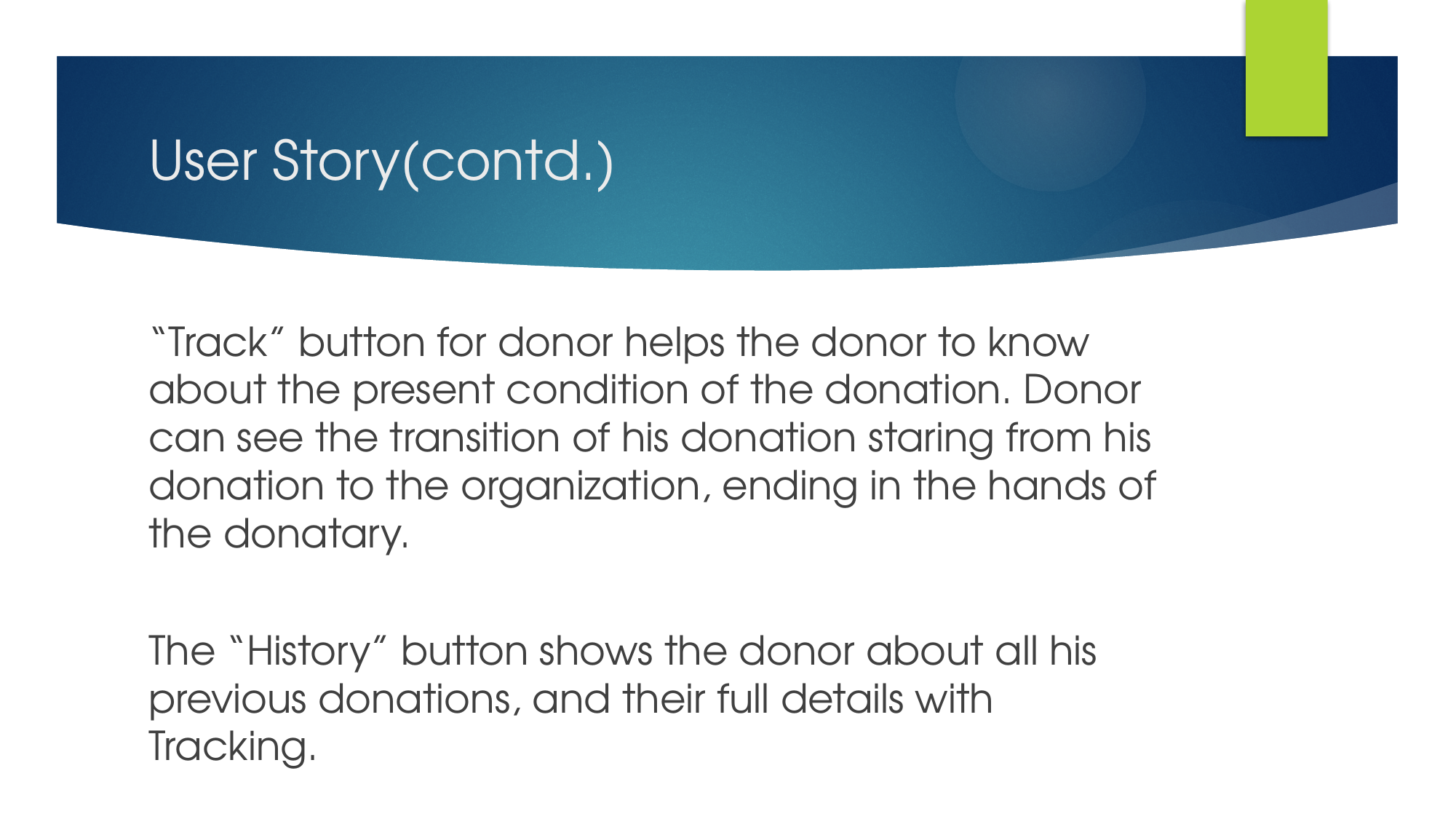

# User Story(contd.)
“Track” button for donor helps the donor to know about the present condition of the donation. Donor can see the transition of his donation staring from his donation to the organization, ending in the hands of the donatary.

The “History” button shows the donor about all his previous donations, and their full details with Tracking.